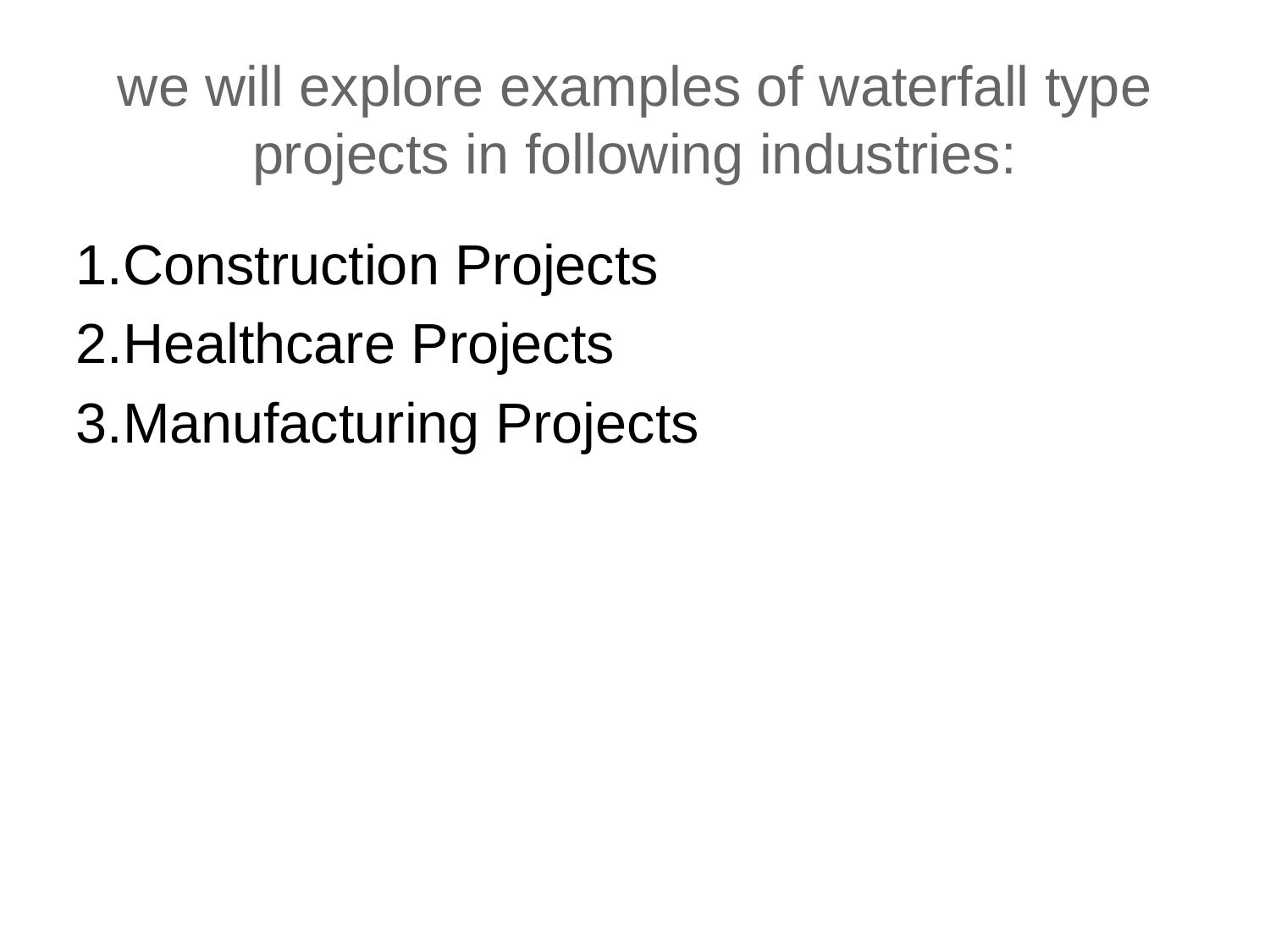

# we will explore examples of waterfall type projects in following industries:
1.Construction Projects
2.Healthcare Projects
3.Manufacturing Projects